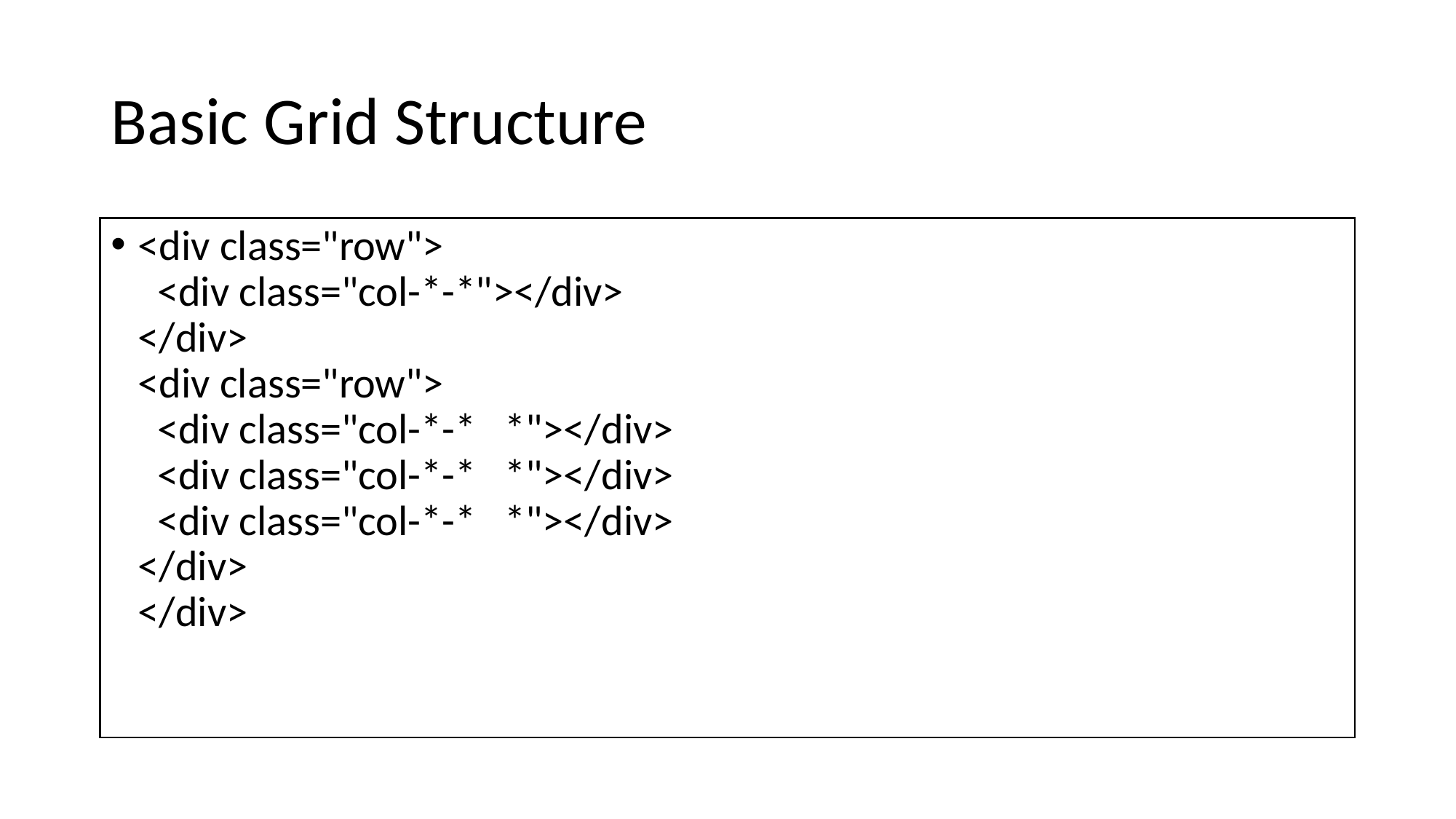

# Basic Grid Structure
<div class="row">
  <div class="col-*-*"></div>
</div>
<div class="row">
  <div class="col-*-*   *"></div>
  <div class="col-*-*   *"></div>
  <div class="col-*-*   *"></div>
</div>
</div>